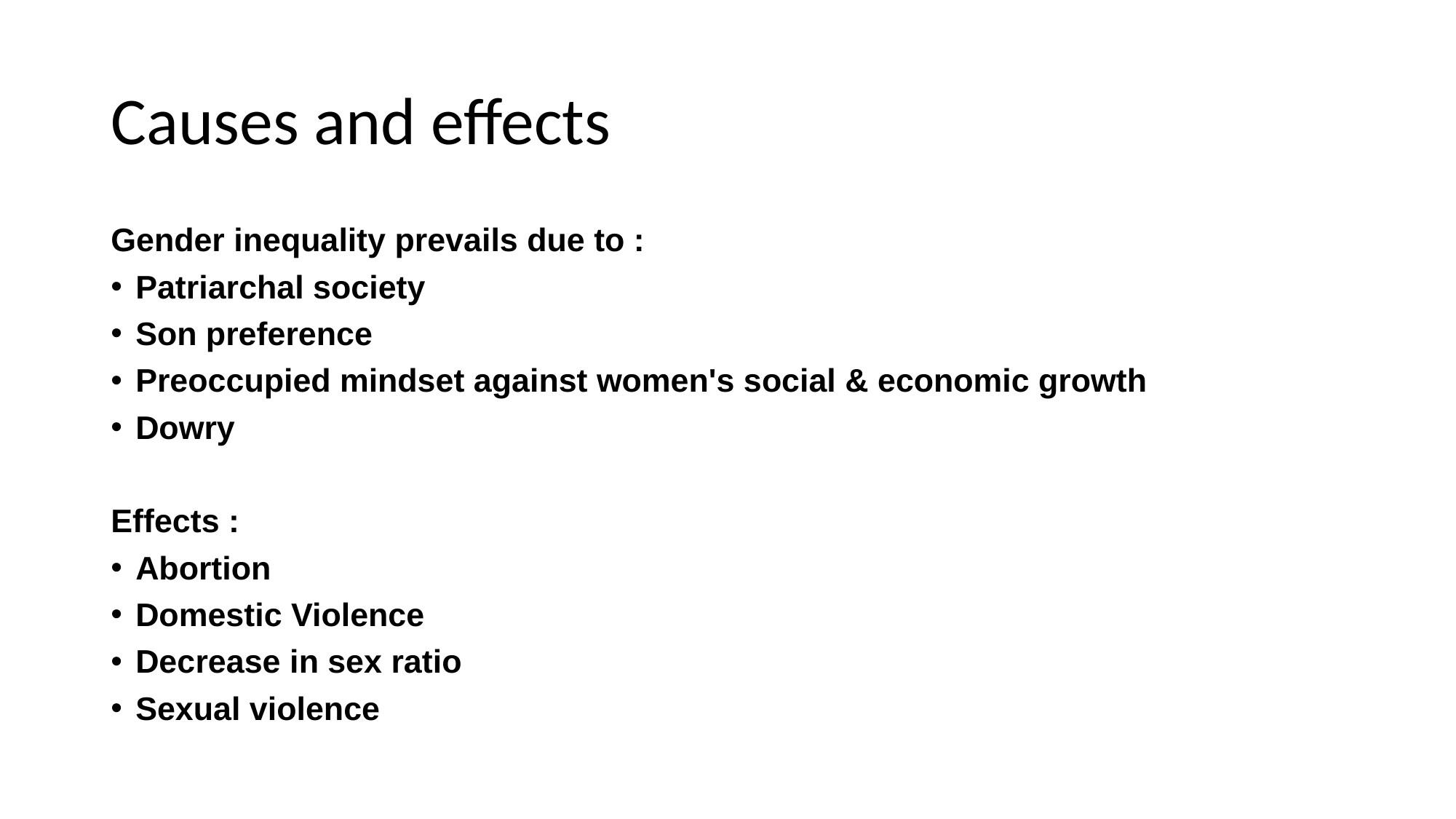

# Causes and effects
Gender inequality prevails due to :
Patriarchal society
Son preference
Preoccupied mindset against women's social & economic growth
Dowry

Effects :
Abortion
Domestic Violence
Decrease in sex ratio
Sexual violence